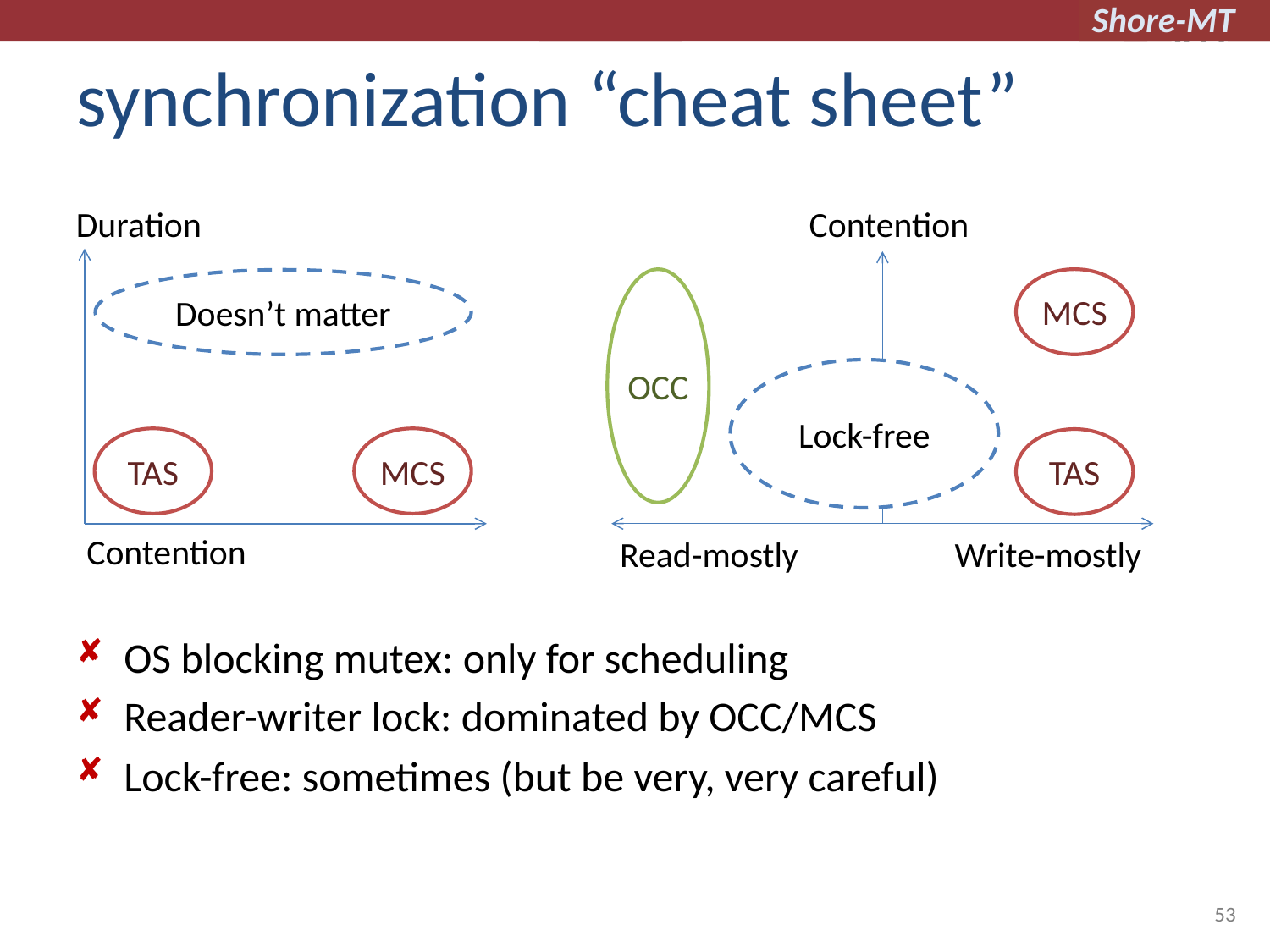

# synchronization “cheat sheet”
Duration
Contention
OCC
MCS
Doesn’t matter
Lock-free
TAS
MCS
TAS
Contention
Read-mostly
Write-mostly
OS blocking mutex: only for scheduling
Reader-writer lock: dominated by OCC/MCS
Lock-free: sometimes (but be very, very careful)
53